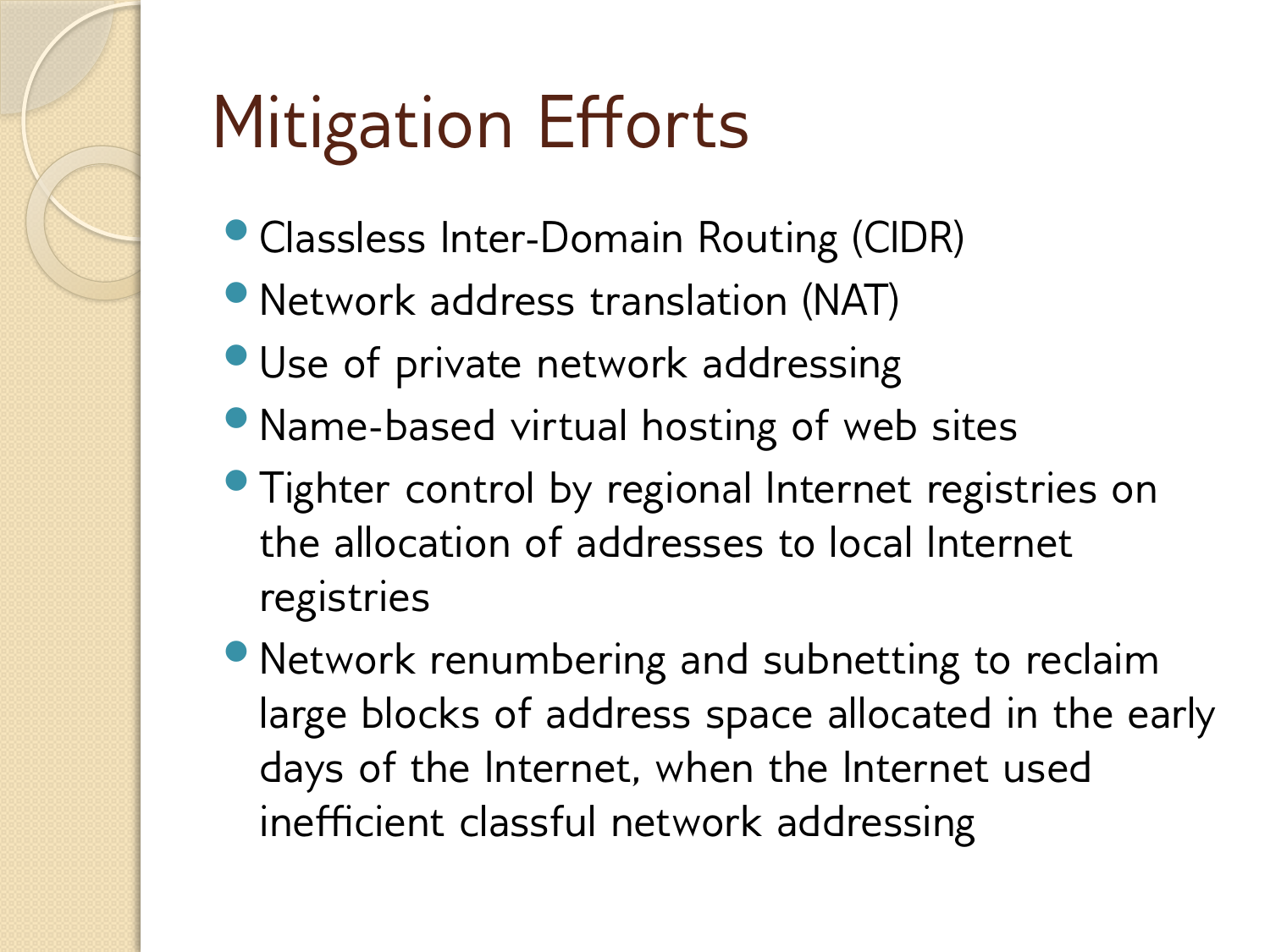

# Mitigation Efforts
Classless Inter-Domain Routing (CIDR)
Network address translation (NAT)
Use of private network addressing
Name-based virtual hosting of web sites
Tighter control by regional Internet registries on the allocation of addresses to local Internet registries
Network renumbering and subnetting to reclaim large blocks of address space allocated in the early days of the Internet, when the Internet used inefficient classful network addressing